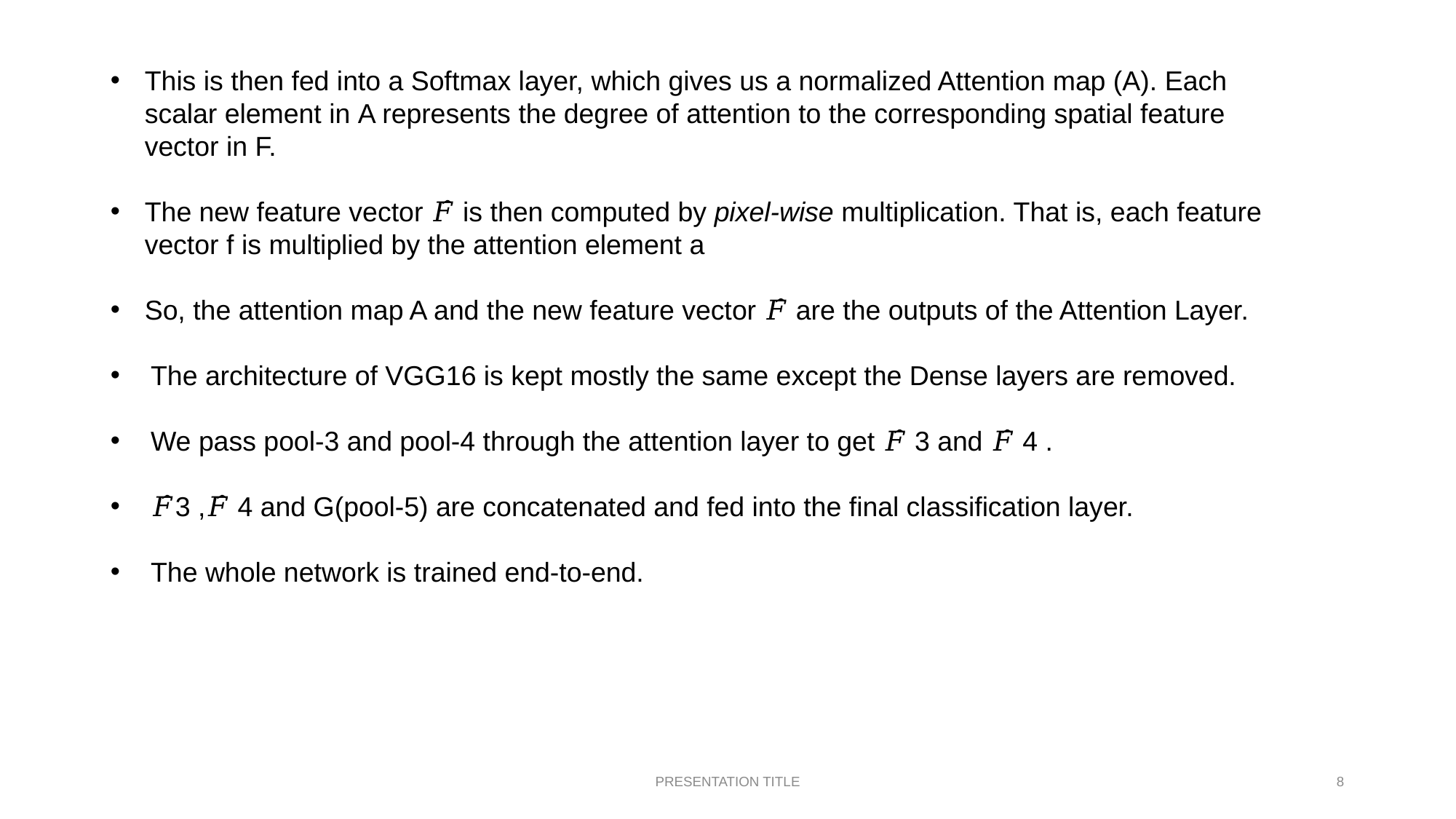

This is then fed into a Softmax layer, which gives us a normalized Attention map (A). Each scalar element in A represents the degree of attention to the corresponding spatial feature vector in F.

The new feature vector 𝐹̂ is then computed by pixel-wise multiplication. That is, each feature vector f is multiplied by the attention element a

So, the attention map A and the new feature vector 𝐹̂ are the outputs of the Attention Layer.

    The architecture of VGG16 is kept mostly the same except the Dense layers are removed.

    We pass pool-3 and pool-4 through the attention layer to get 𝐹̂ 3 and 𝐹̂ 4 .

    𝐹̂3 ,𝐹̂ 4 and G(pool-5) are concatenated and fed into the final classification layer.

    The whole network is trained end-to-end.

PRESENTATION TITLE
8